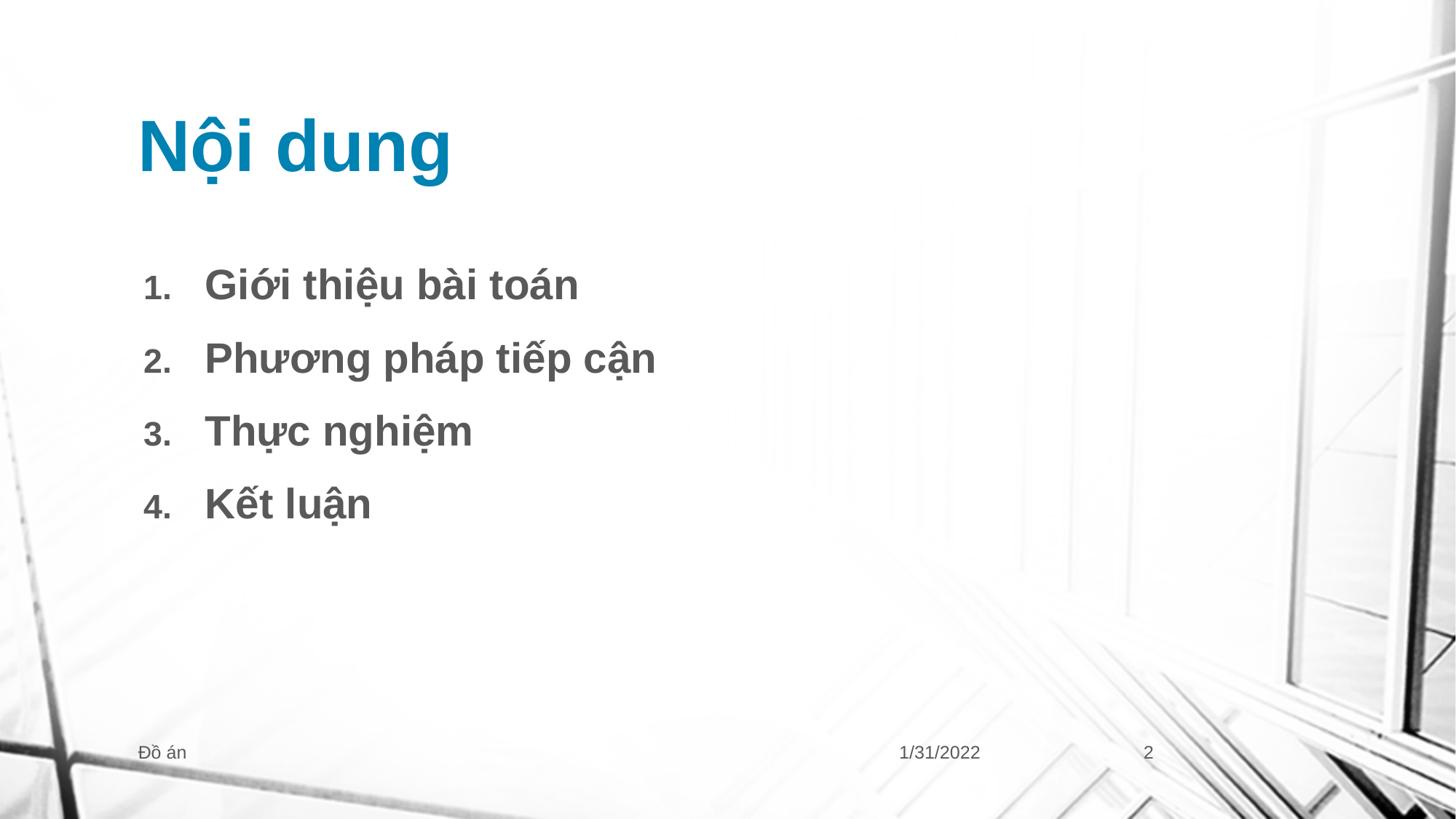

# Nội dung
Giới thiệu bài toán
Phương pháp tiếp cận
Thực nghiệm
Kết luận
Đồ án
1/31/2022
2